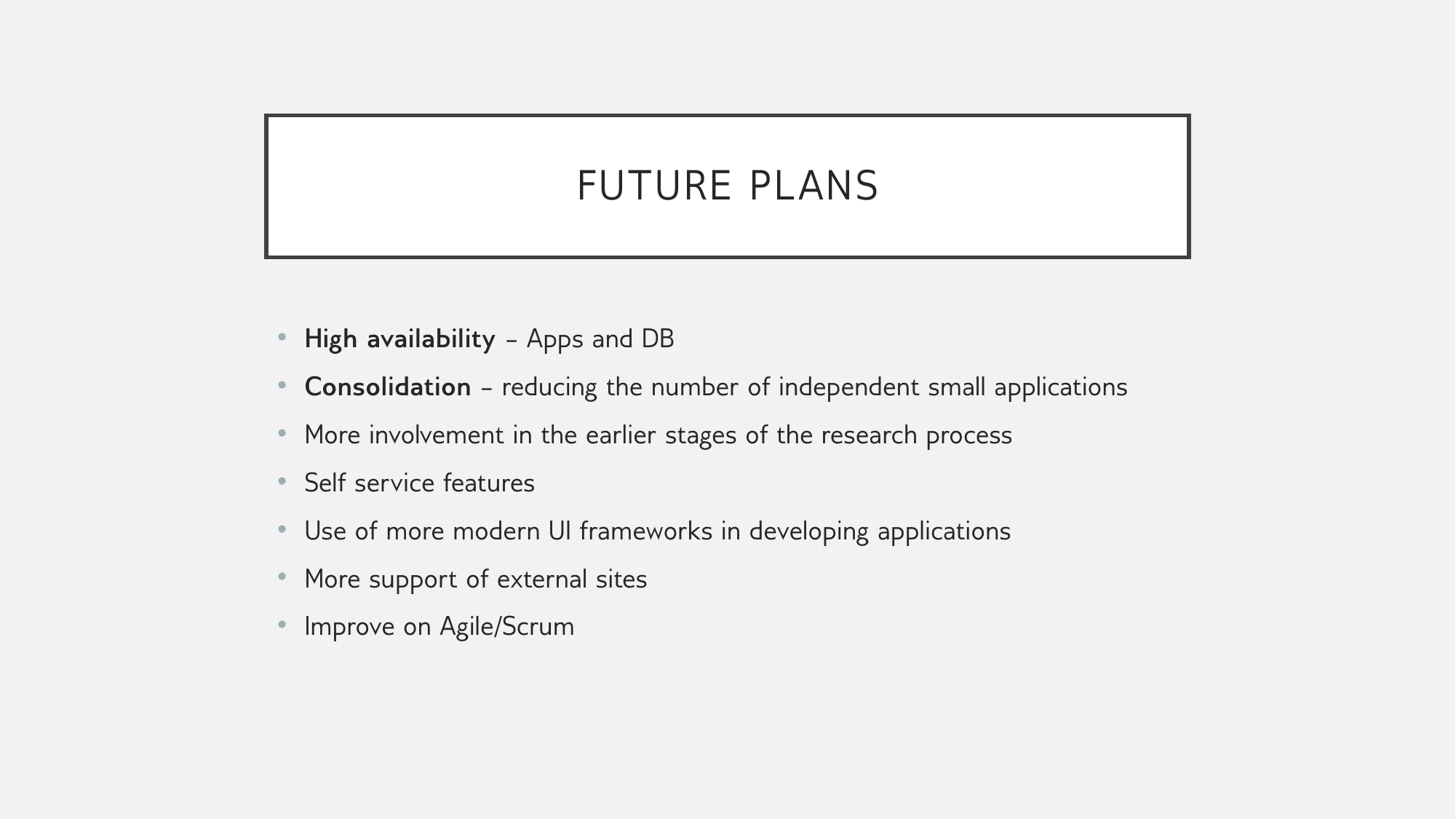

# Future plans
High availability – Apps and DB
Consolidation – reducing the number of independent small applications
More involvement in the earlier stages of the research process
Self service features
Use of more modern UI frameworks in developing applications
More support of external sites
Improve on Agile/Scrum